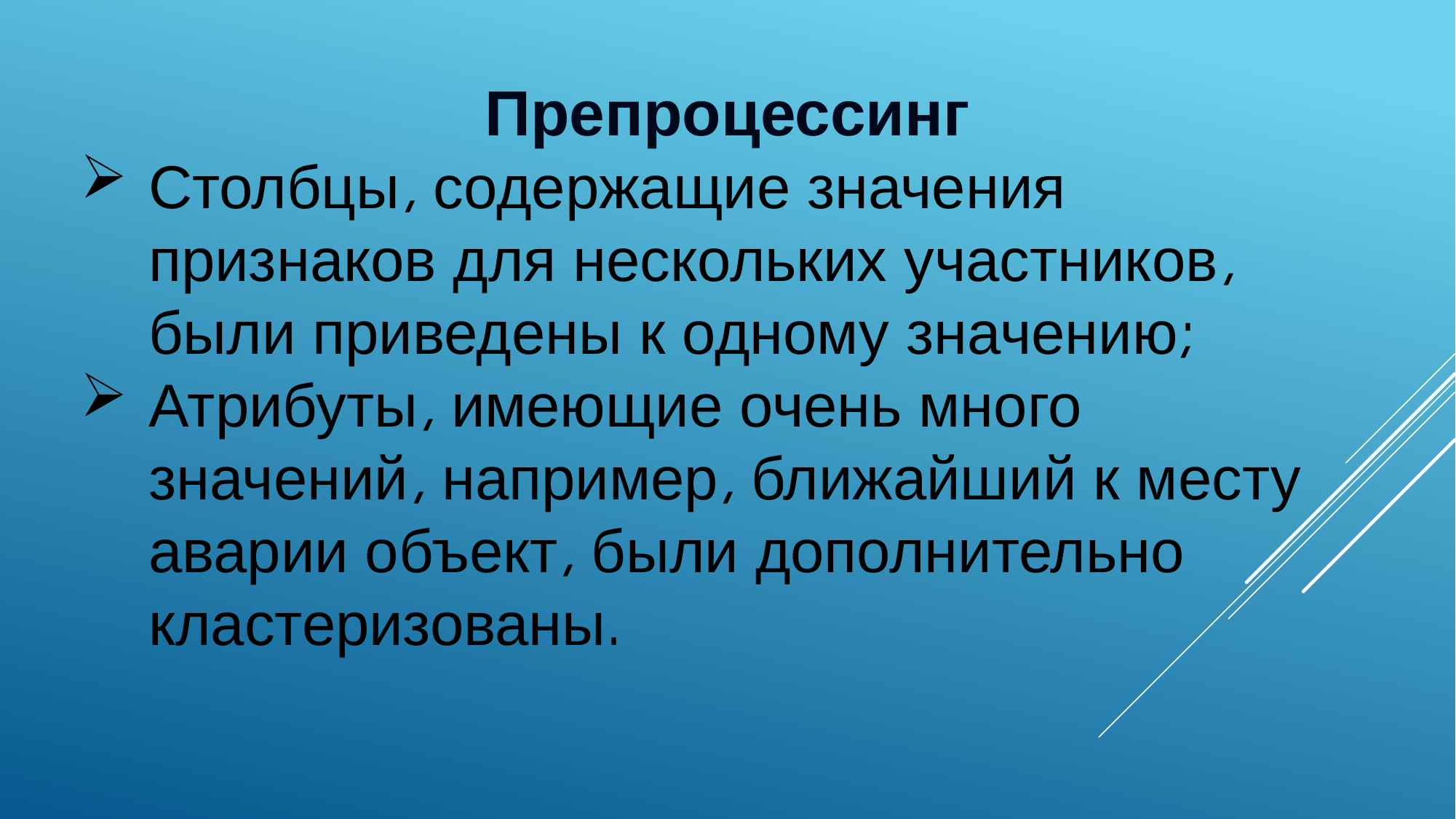

Препроцессинг
Столбцы, содержащие значения признаков для нескольких участников, были приведены к одному значению;
Атрибуты, имеющие очень много значений, например, ближайший к месту аварии объект, были дополнительно кластеризованы.